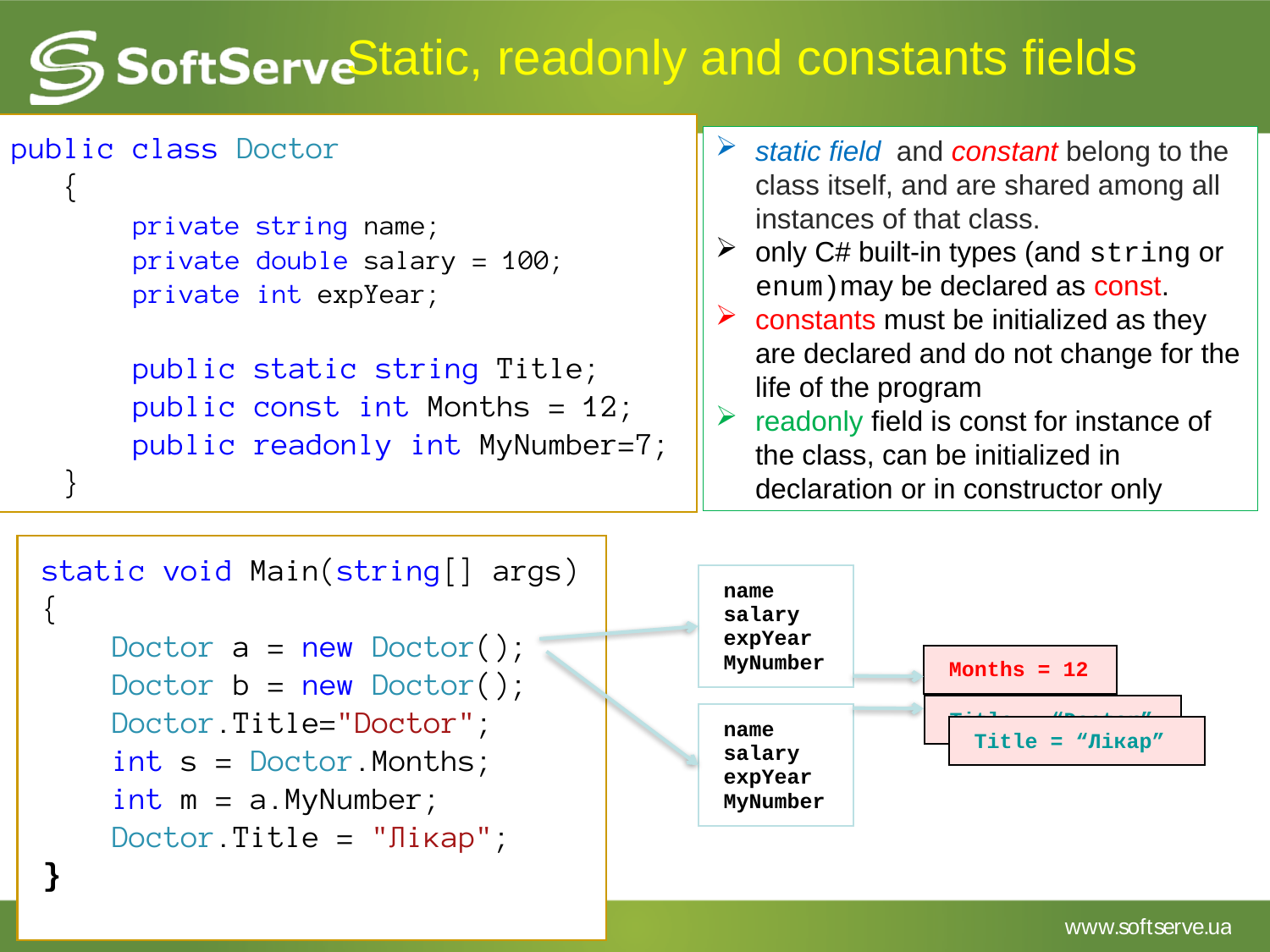

# Static, readonly and constants fields
 public class Doctor
    {
        private string name;
         private double salary = 100;
         private int expYear;

        public static string Title;
        public const int Months = 12;
        public readonly int MyNumber=7;
    }
static field  and constant belong to the class itself, and are shared among all instances of that class.
only C# built-in types (and string or enum)may be declared as const.
constants must be initialized as they are declared and do not change for the life of the program
readonly field is const for instance of the class, can be initialized in declaration or in constructor only
static void Main(string[] args)
{
    Doctor a = new Doctor();
    Doctor b = new Doctor();
    Doctor.Title="Doctor";
    int s = Doctor.Months;
    int m = a.MyNumber;
    Doctor.Title = "Лікар";
}

name
salary
expYear
MyNumber
Months = 12
Title = “Doctor”
name
salary
expYear
MyNumber
Title = “Лікар”